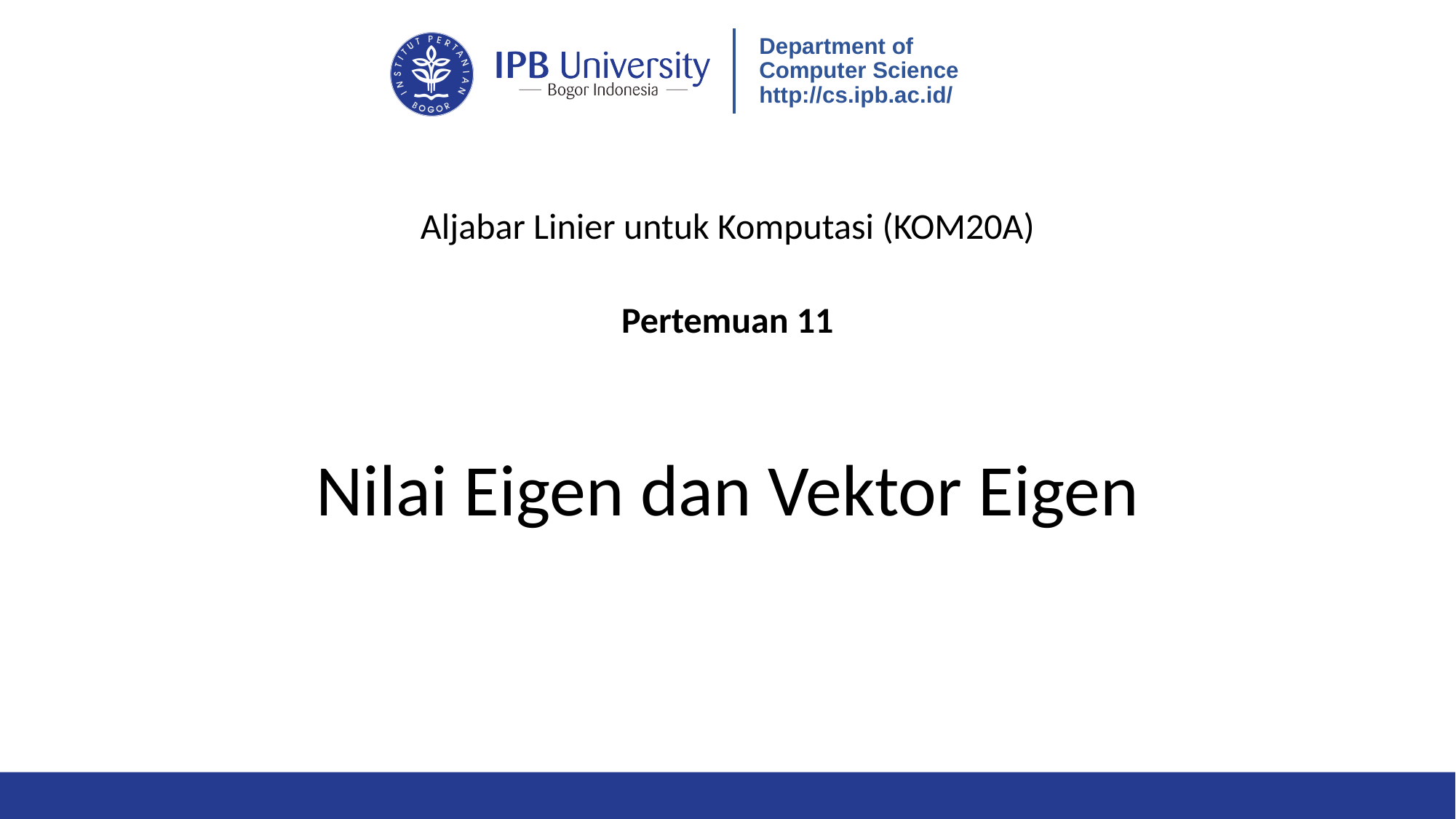

Aljabar Linier untuk Komputasi (KOM20A)
# Nilai Eigen dan Vektor Eigen
Pertemuan 11
1